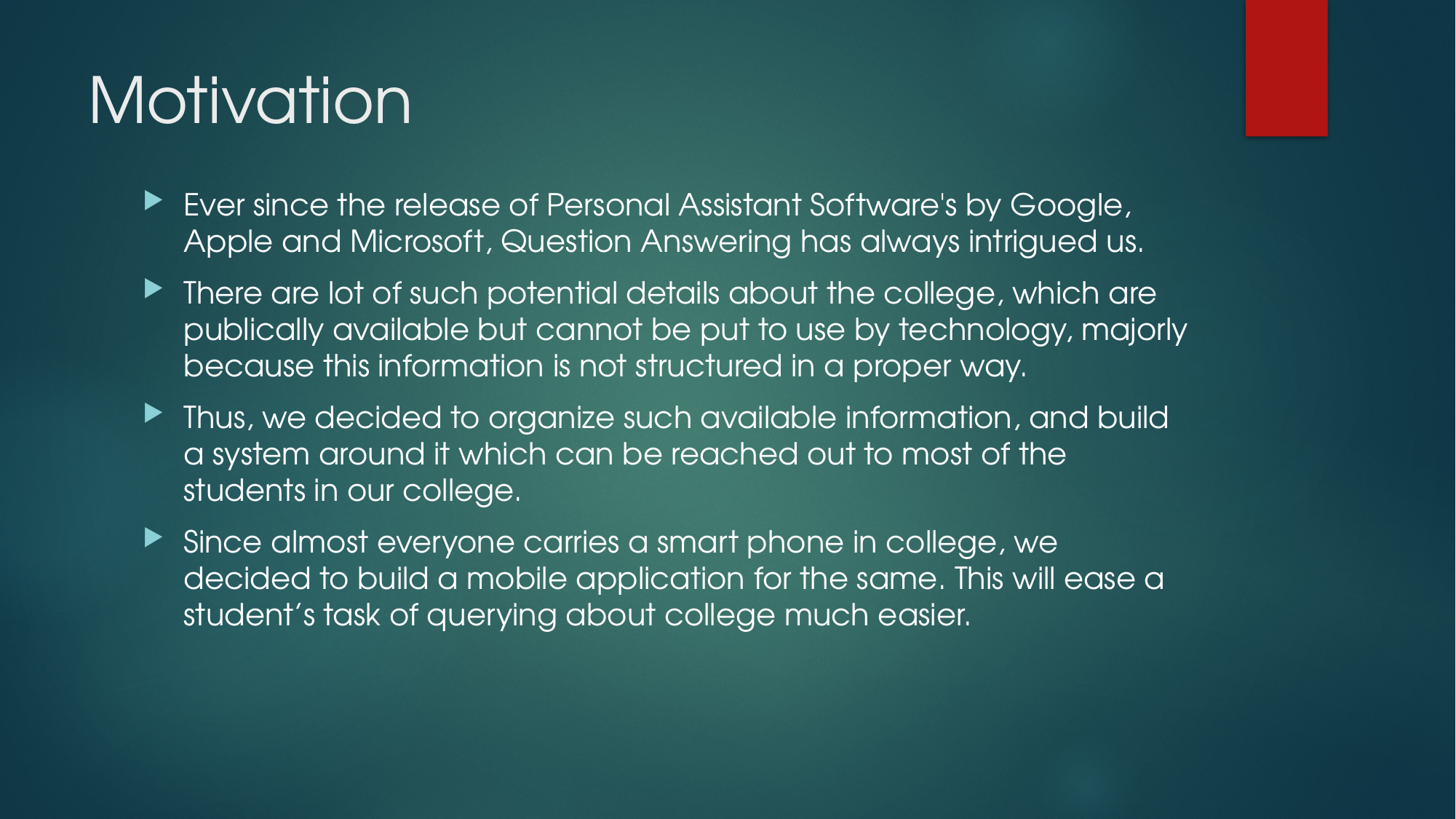

# Motivation
Ever since the release of Personal Assistant Software's by Google, Apple and Microsoft, Question Answering has always intrigued us.
There are lot of such potential details about the college, which are publically available but cannot be put to use by technology, majorly because this information is not structured in a proper way.
Thus, we decided to organize such available information, and build a system around it which can be reached out to most of the students in our college.
Since almost everyone carries a smart phone in college, we decided to build a mobile application for the same. This will ease a student’s task of querying about college much easier.